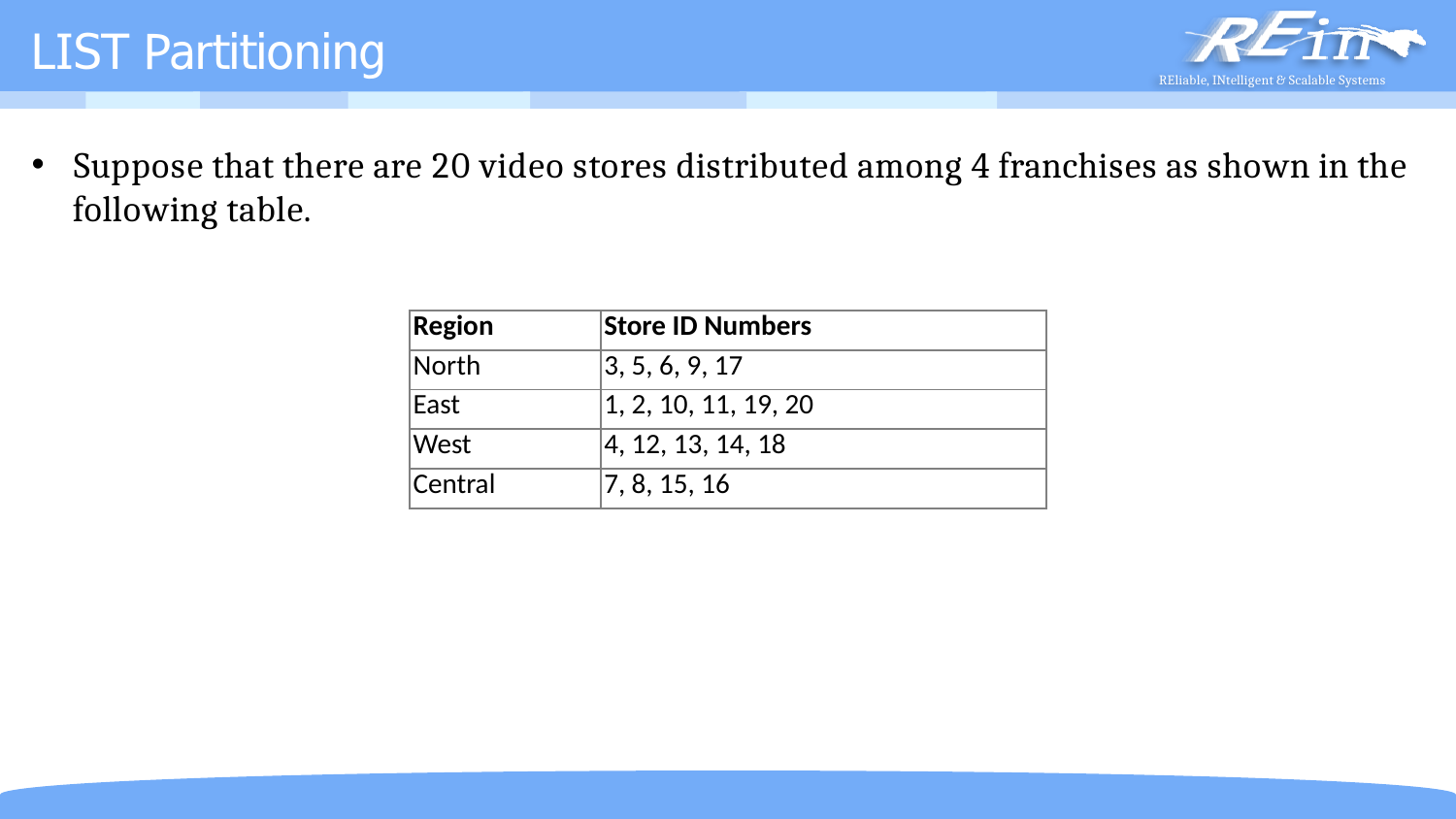

# LIST Partitioning
Suppose that there are 20 video stores distributed among 4 franchises as shown in the following table.

| Region | Store ID Numbers |
| --- | --- |
| North | 3, 5, 6, 9, 17 |
| East | 1, 2, 10, 11, 19, 20 |
| West | 4, 12, 13, 14, 18 |
| Central | 7, 8, 15, 16 |

17